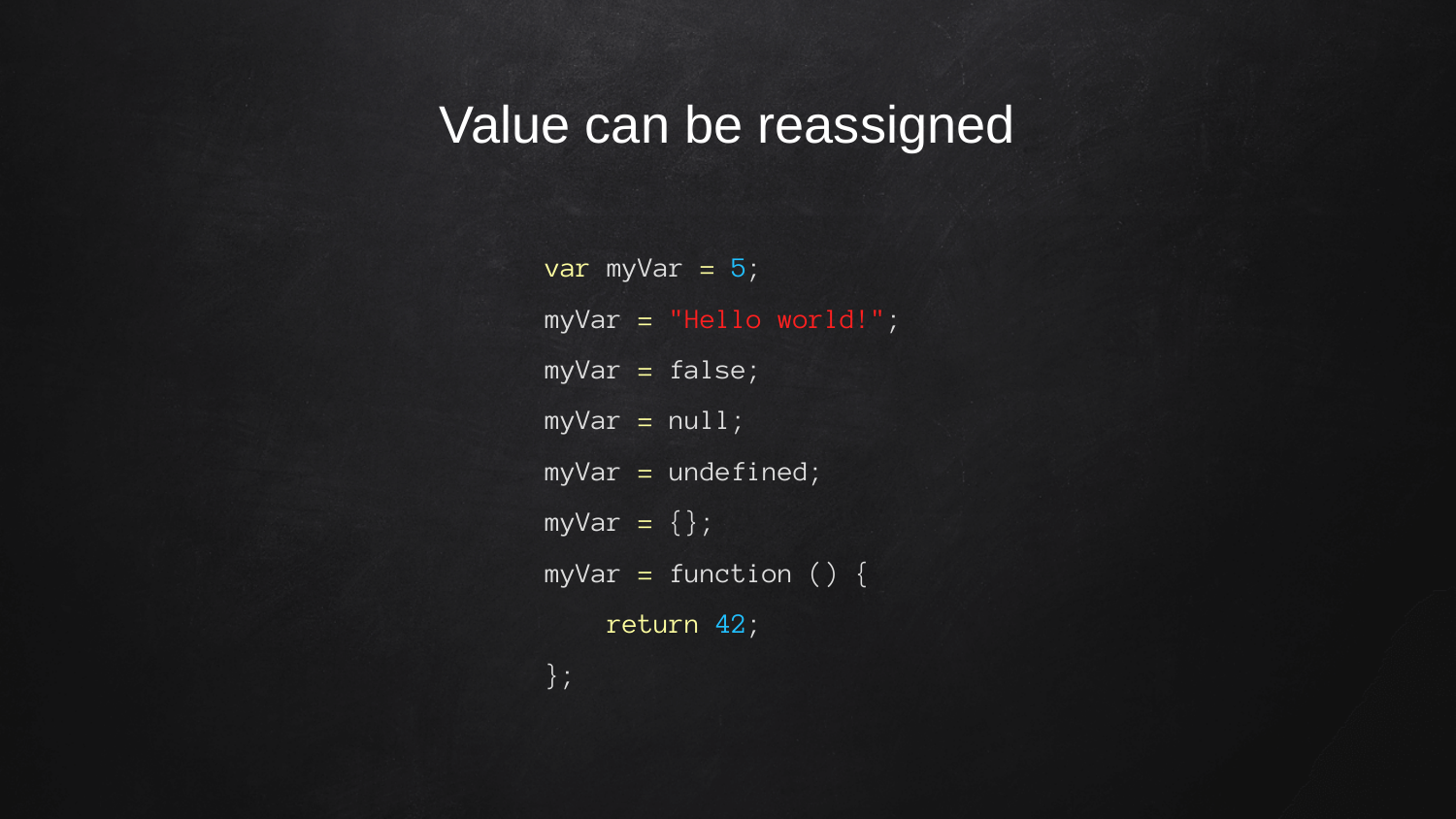

# Value can be reassigned
var myVar = 5;
myVar = "Hello world!";
myVar = false;
myVar = null;
myVar = undefined;
myVar = {};
myVar = function () {
    return 42;
};